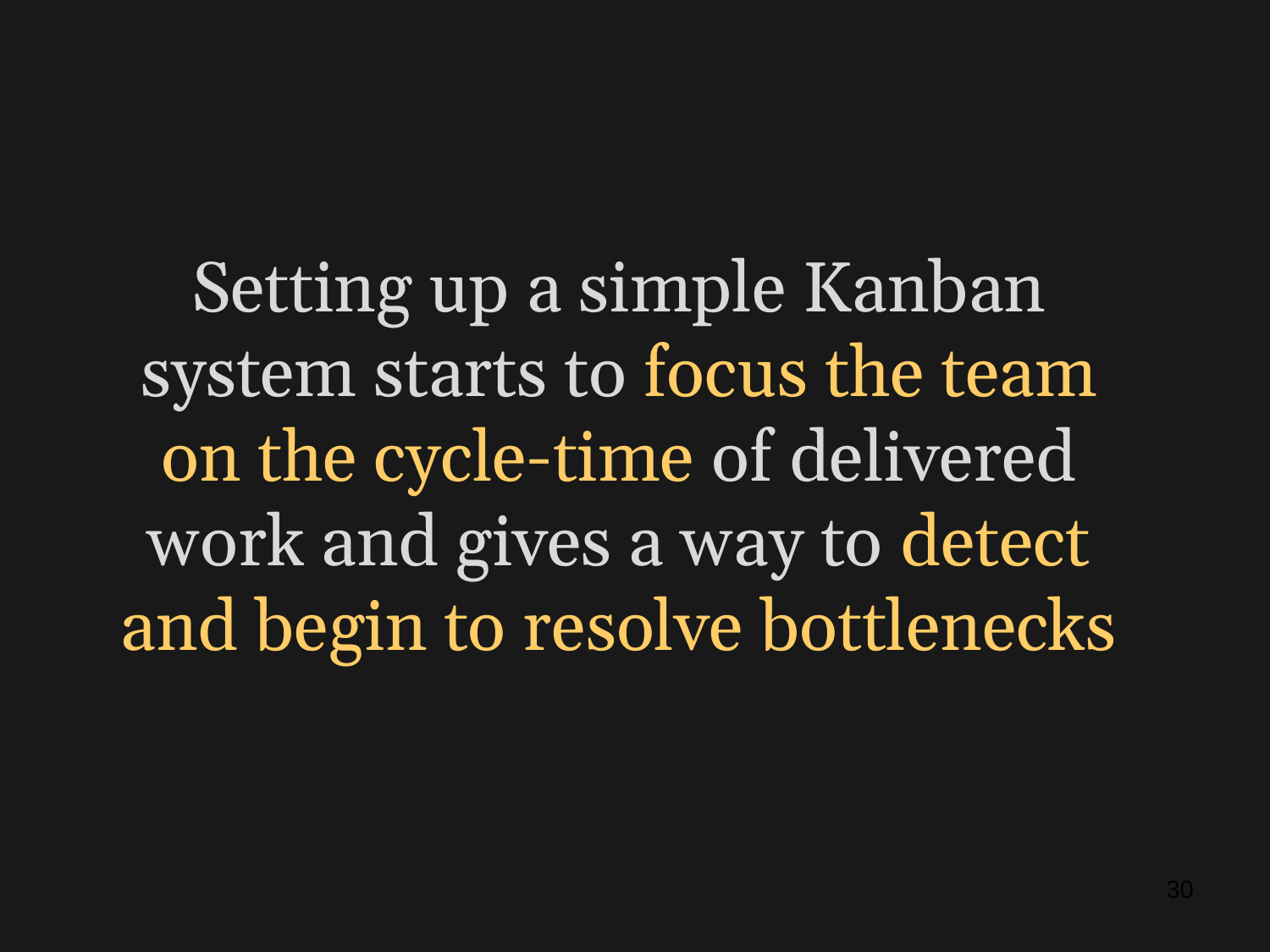

# Setting up a simple Kanban system starts to focus the team on the cycle-time of delivered work and gives a way to detect and begin to resolve bottlenecks
30